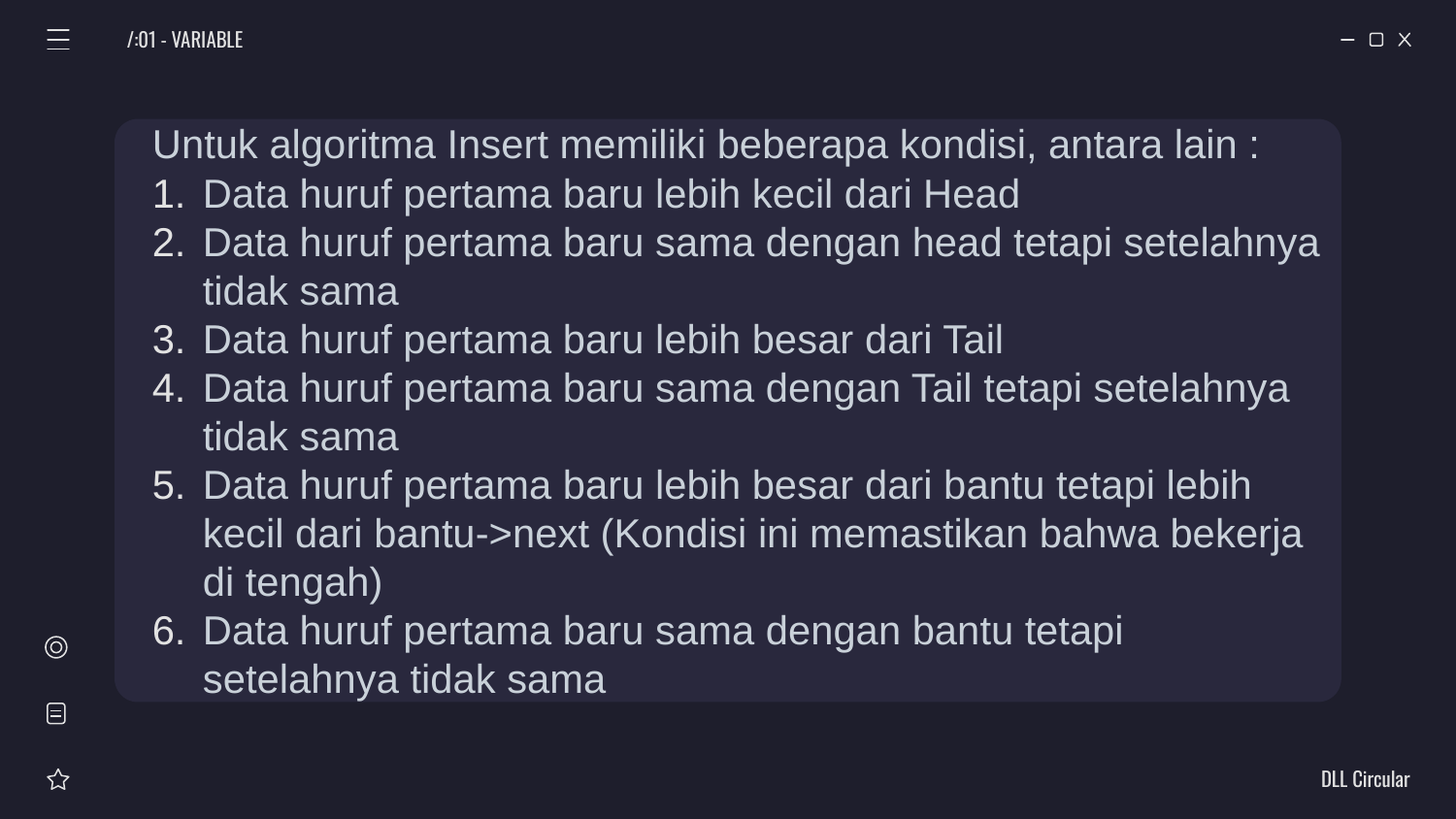

/:01 - VARIABLE

Untuk algoritma Insert memiliki beberapa kondisi, antara lain :
Data huruf pertama baru lebih kecil dari Head
Data huruf pertama baru sama dengan head tetapi setelahnya tidak sama
Data huruf pertama baru lebih besar dari Tail
Data huruf pertama baru sama dengan Tail tetapi setelahnya tidak sama
Data huruf pertama baru lebih besar dari bantu tetapi lebih kecil dari bantu->next (Kondisi ini memastikan bahwa bekerja di tengah)
Data huruf pertama baru sama dengan bantu tetapi setelahnya tidak sama

DLL Circular